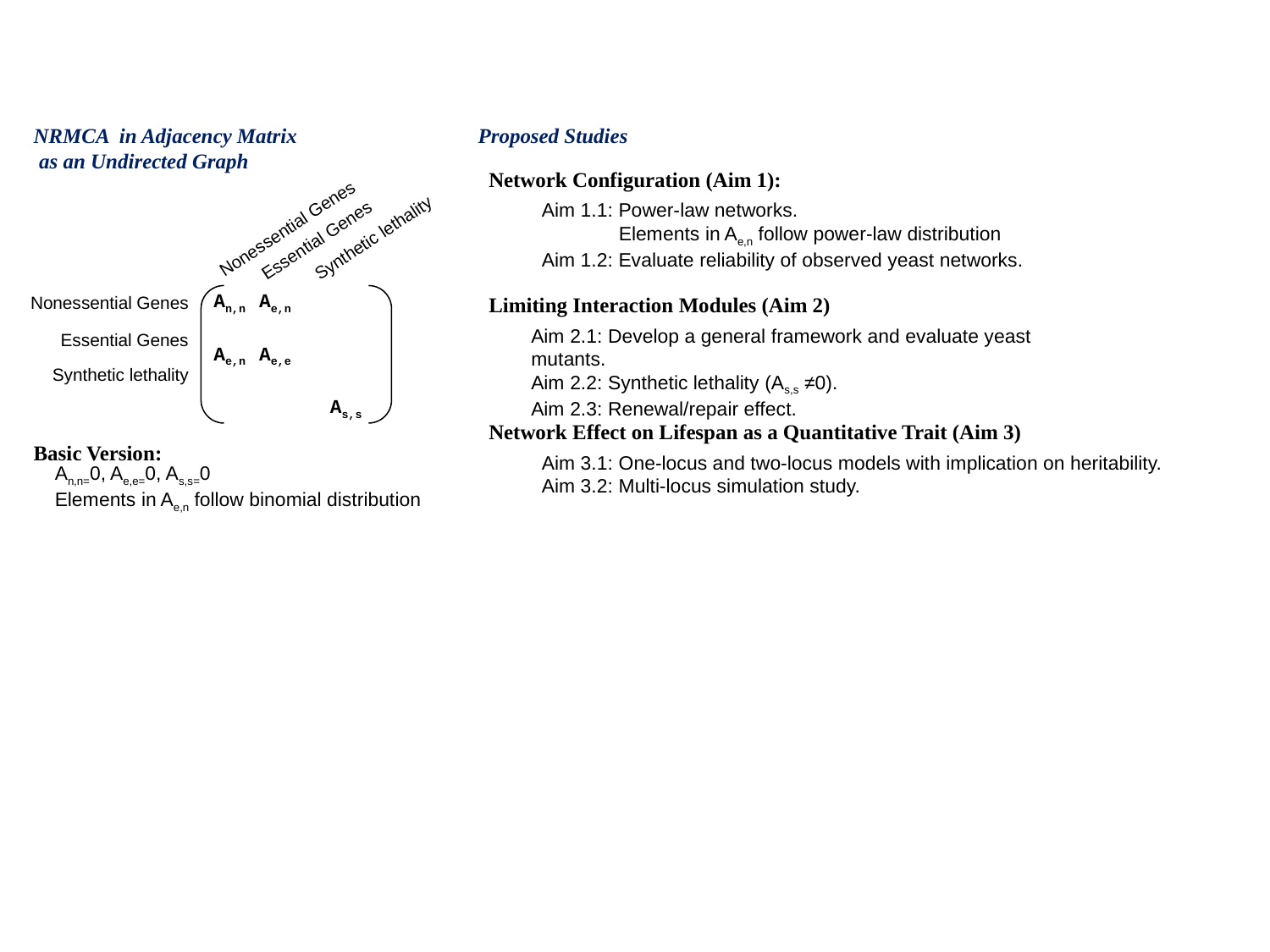

NRMCA  in Adjacency Matrix
 as an Undirected Graph
Proposed Studies
Network Configuration (Aim 1):
Nonessential Genes
Aim 1.1: Power-law networks.
              Elements in Ae,n follow power-law distribution
Aim 1.2: Evaluate reliability of observed yeast networks.
Essential Genes
Synthetic lethality
An,n  Ae,n

Ae,n  Ae,e

          As,s
Nonessential Genes

Limiting Interaction Modules (Aim 2)
Aim 2.1: Develop a general framework and evaluate yeast mutants.
Aim 2.2: Synthetic lethality (As,s ≠0).
Aim 2.3: Renewal/repair effect.
Essential Genes
Synthetic lethality
Network Effect on Lifespan as a Quantitative Trait (Aim 3)
Basic Version:
Aim 3.1: One-locus and two-locus models with implication on heritability.
Aim 3.2: Multi-locus simulation study.
An,n=0, Ae,e=0, As,s=0
Elements in Ae,n follow binomial distribution